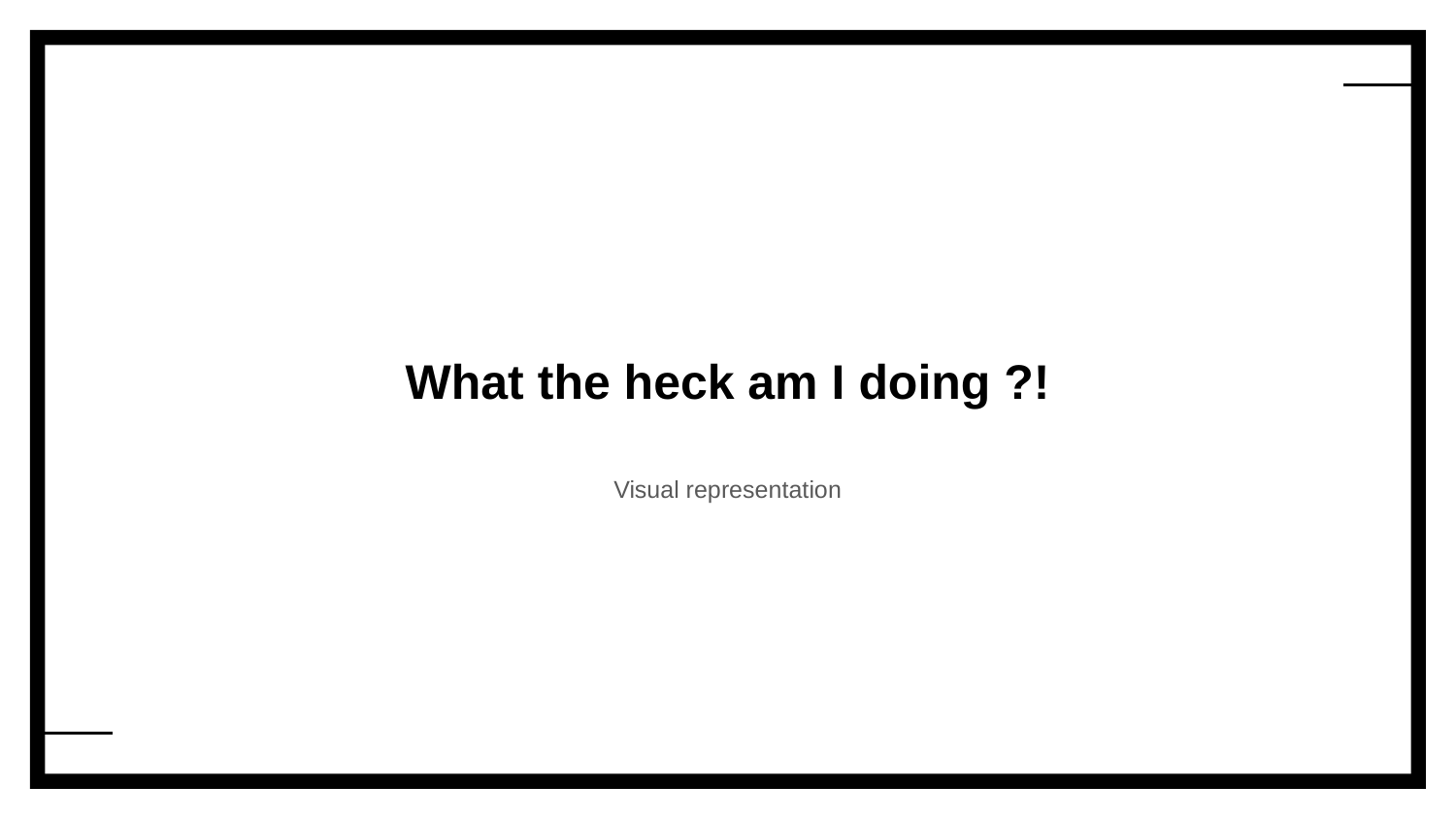

# What the heck am I doing ?!
Visual representation